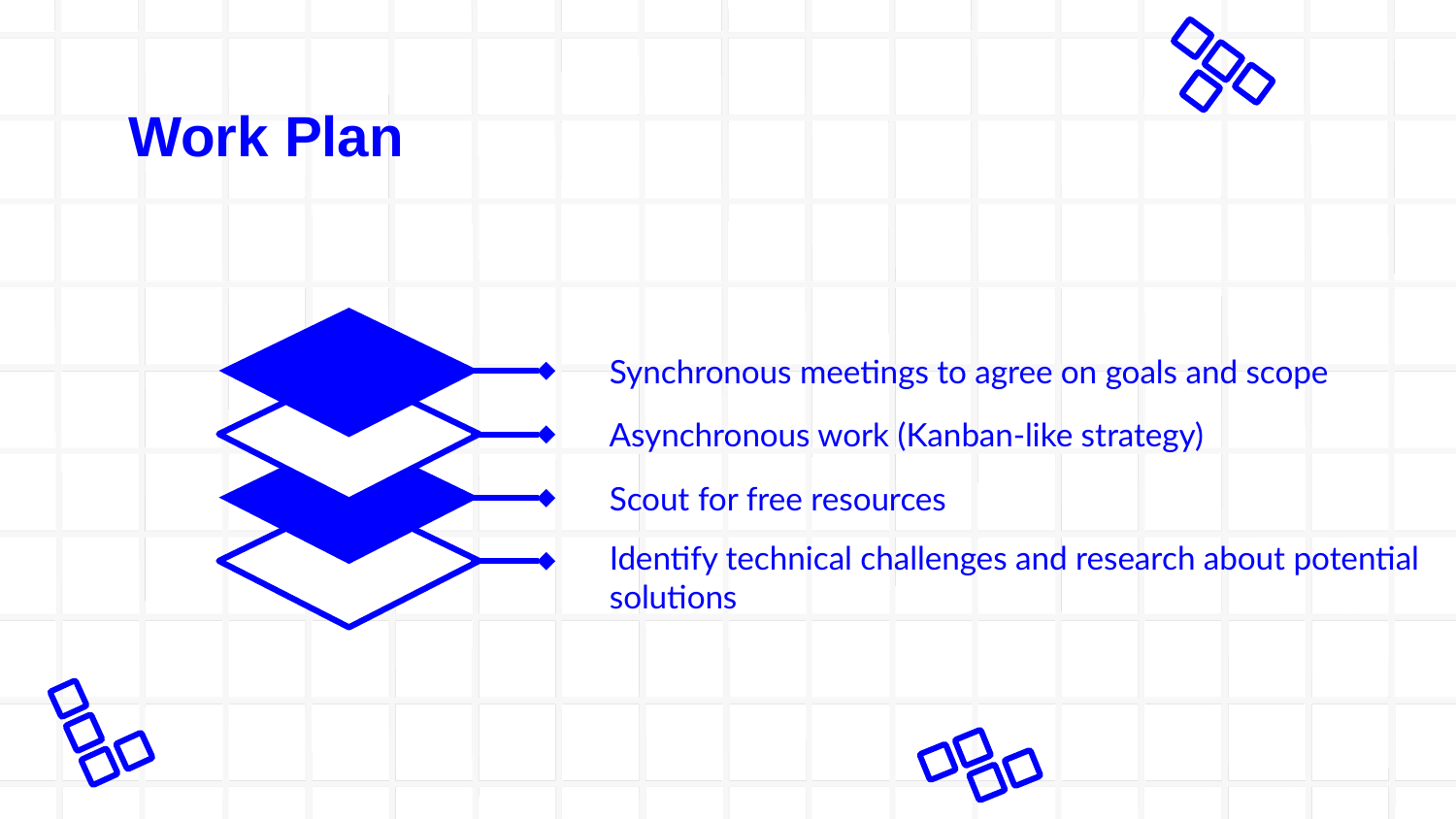

# Work Plan

Synchronous meetings to agree on goals and scope
Asynchronous work (Kanban-like strategy)
Scout for free resources
Identify technical challenges and research about potential solutions